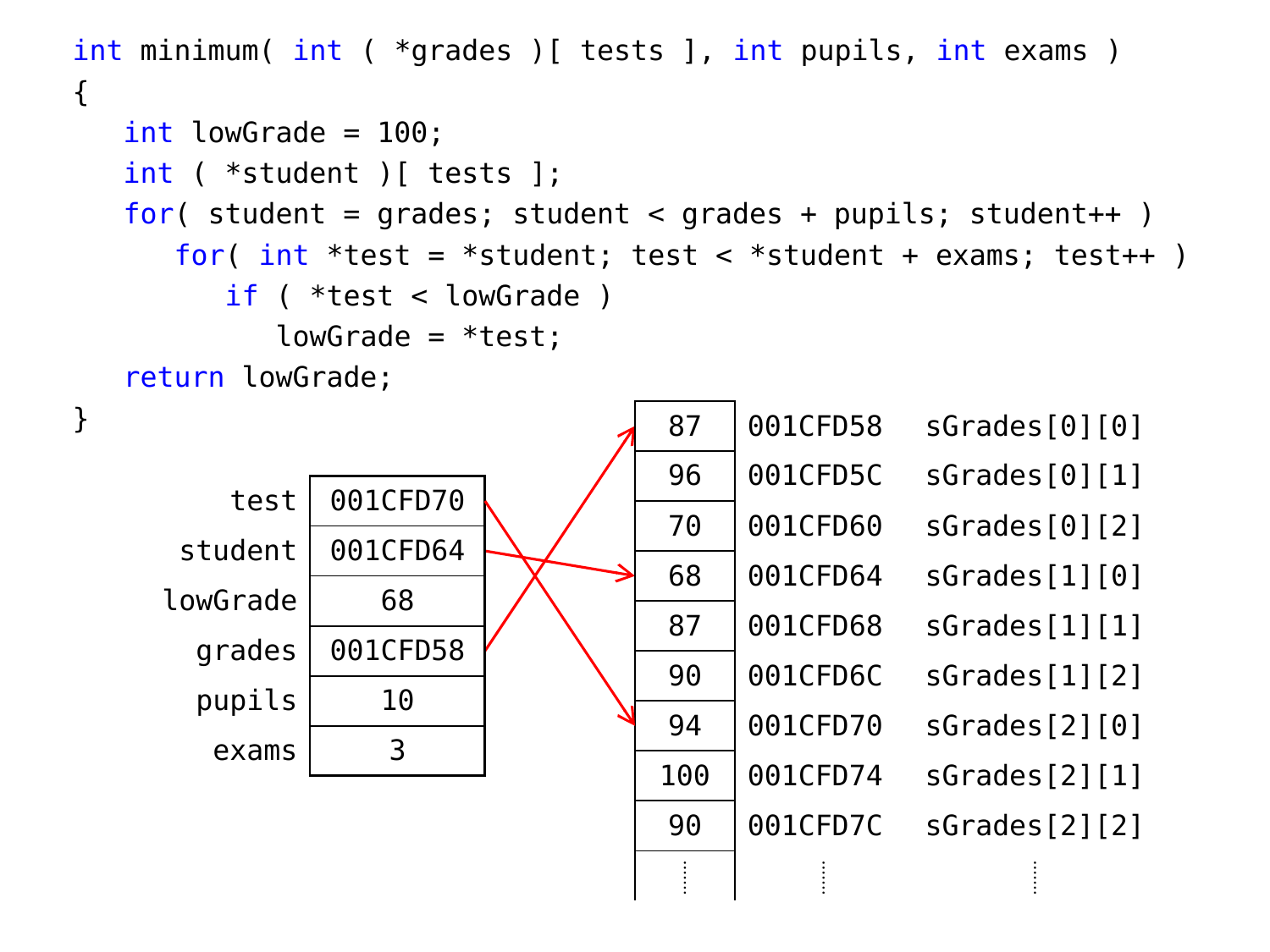

int minimum( int ( *grades )[ tests ], int pupils, int exams )
{
   int lowGrade = 100;
   int ( *student )[ tests ];
   for( student = grades; student < grades + pupils; student++ )
      for( int *test = *student; test < *student + exams; test++ )
         if ( *test < lowGrade )
            lowGrade = *test;
   return lowGrade;
}
| 87 | 001CFD58 | sGrades[0][0] |
| --- | --- | --- |
| 96 | 001CFD5C | sGrades[0][1] |
| 70 | 001CFD60 | sGrades[0][2] |
| 68 | 001CFD64 | sGrades[1][0] |
| 87 | 001CFD68 | sGrades[1][1] |
| 90 | 001CFD6C | sGrades[1][2] |
| 94 | 001CFD70 | sGrades[2][0] |
| 100 | 001CFD74 | sGrades[2][1] |
| 90 | 001CFD7C | sGrades[2][2] |
| ⦙ | ⦙ | ⦙ |

| test | 001CFD70 |
| --- | --- |
| student | 001CFD64 |
| lowGrade | 68 |
| grades | 001CFD58 |
| pupils | 10 |
| exams | 3 |